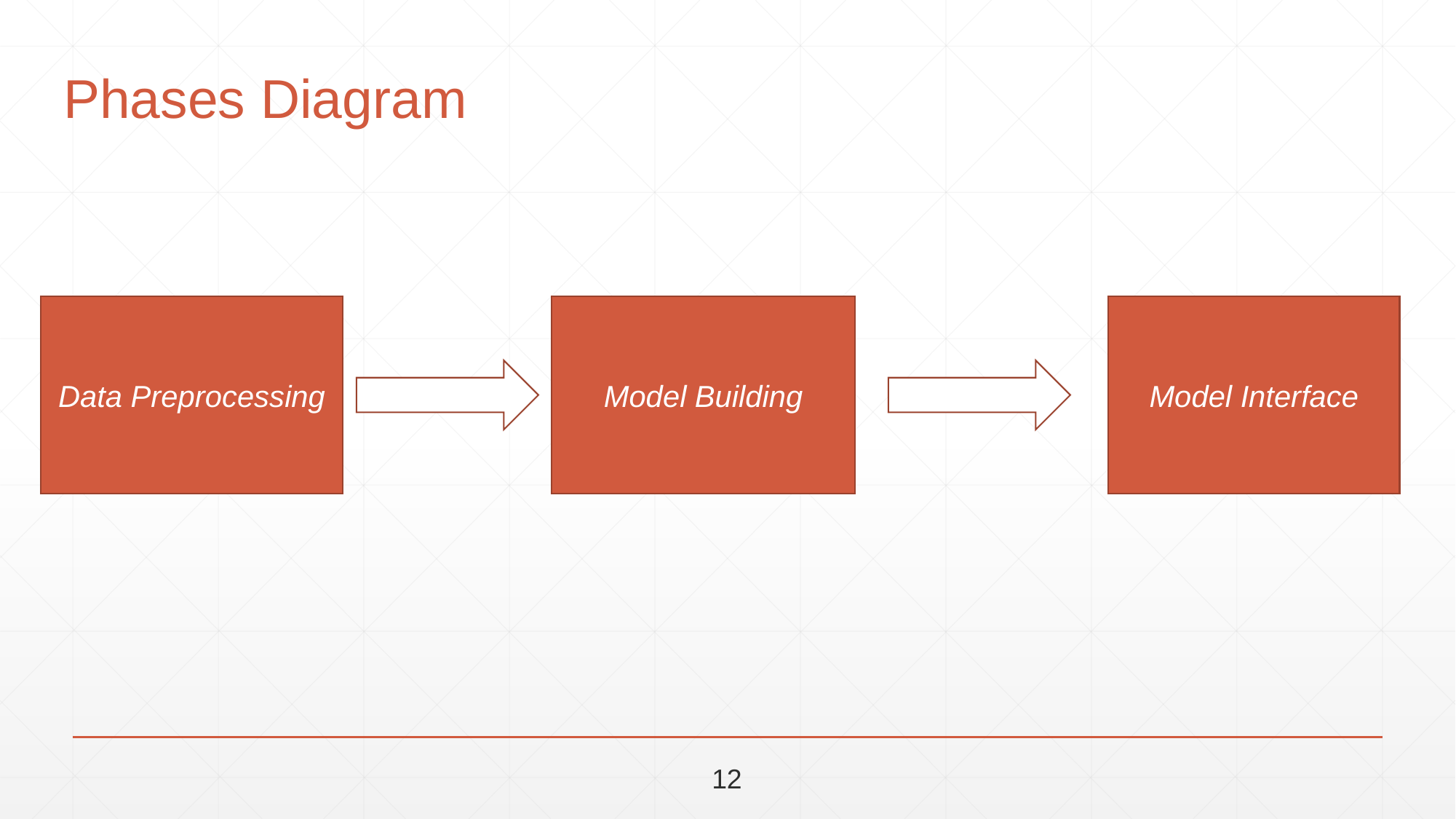

# Phases Diagram
Model Building
Model Interface
Data Preprocessing

12